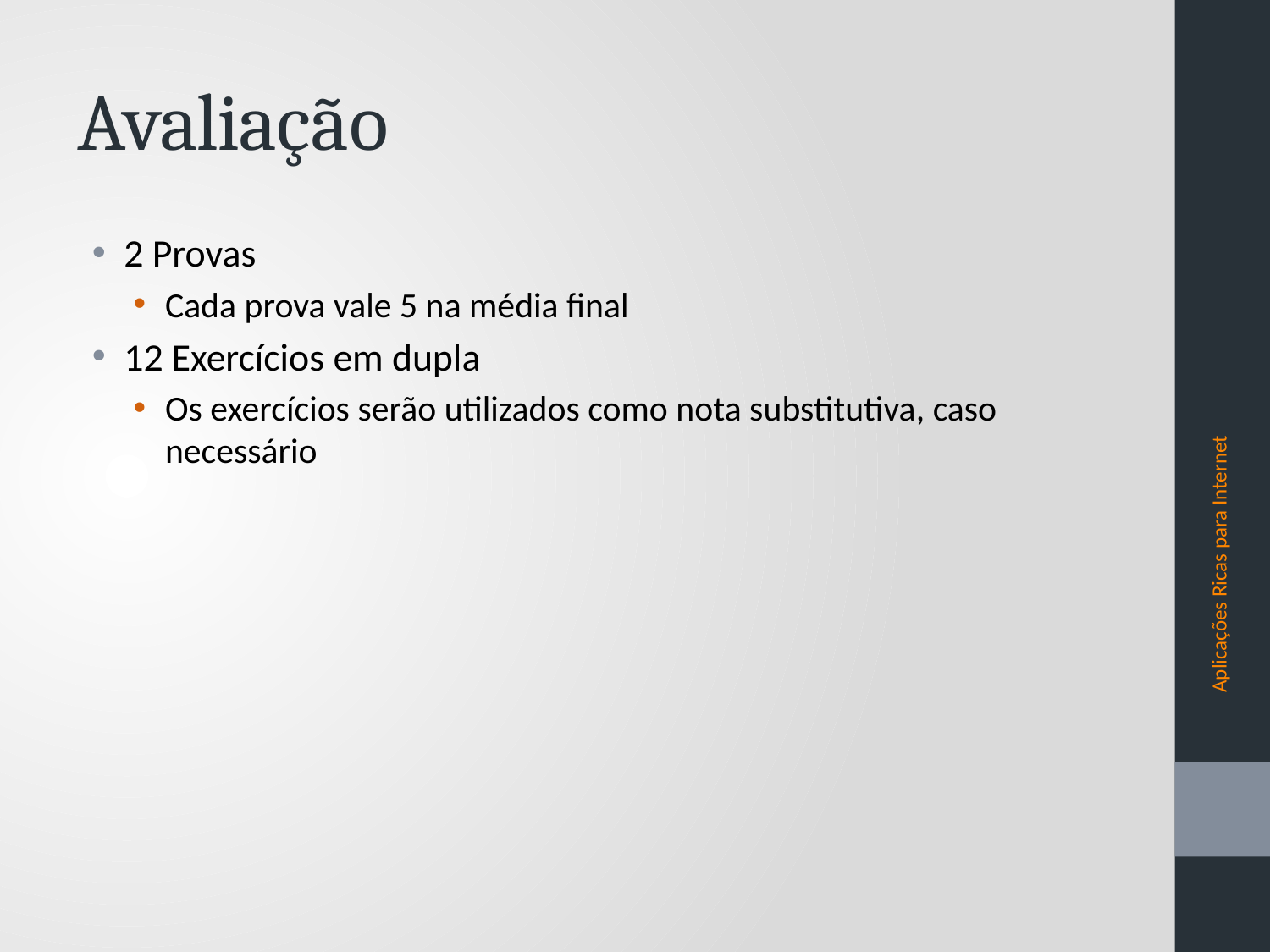

# Avaliação
2 Provas
Cada prova vale 5 na média final
12 Exercícios em dupla
Os exercícios serão utilizados como nota substitutiva, caso necessário
Aplicações Ricas para Internet